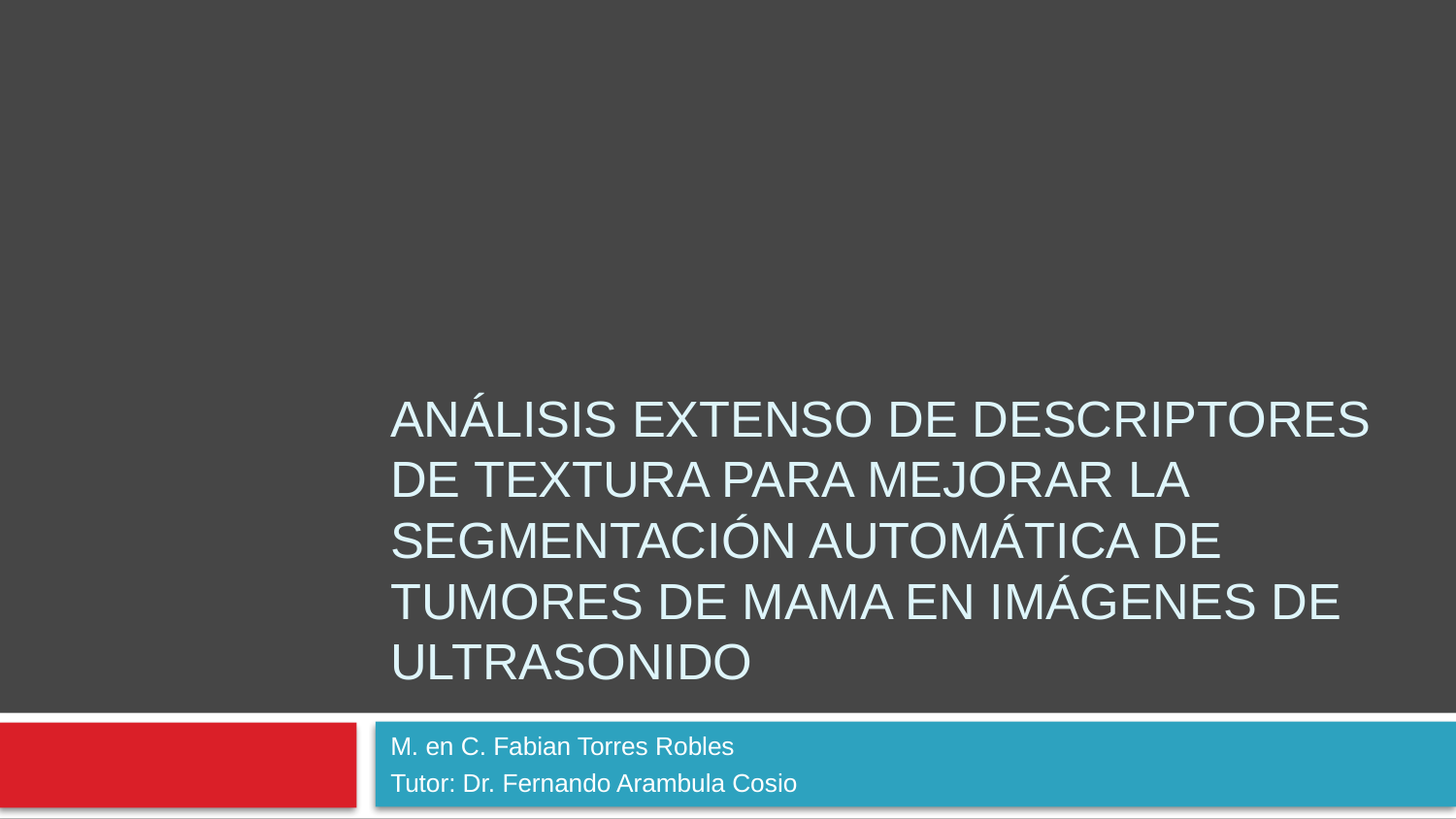

# Análisis extenso de descriptores de textura para mejorar la segmentación automática de tumores de mama en imágenes de ultrasonido
M. en C. Fabian Torres Robles
Tutor: Dr. Fernando Arambula Cosio